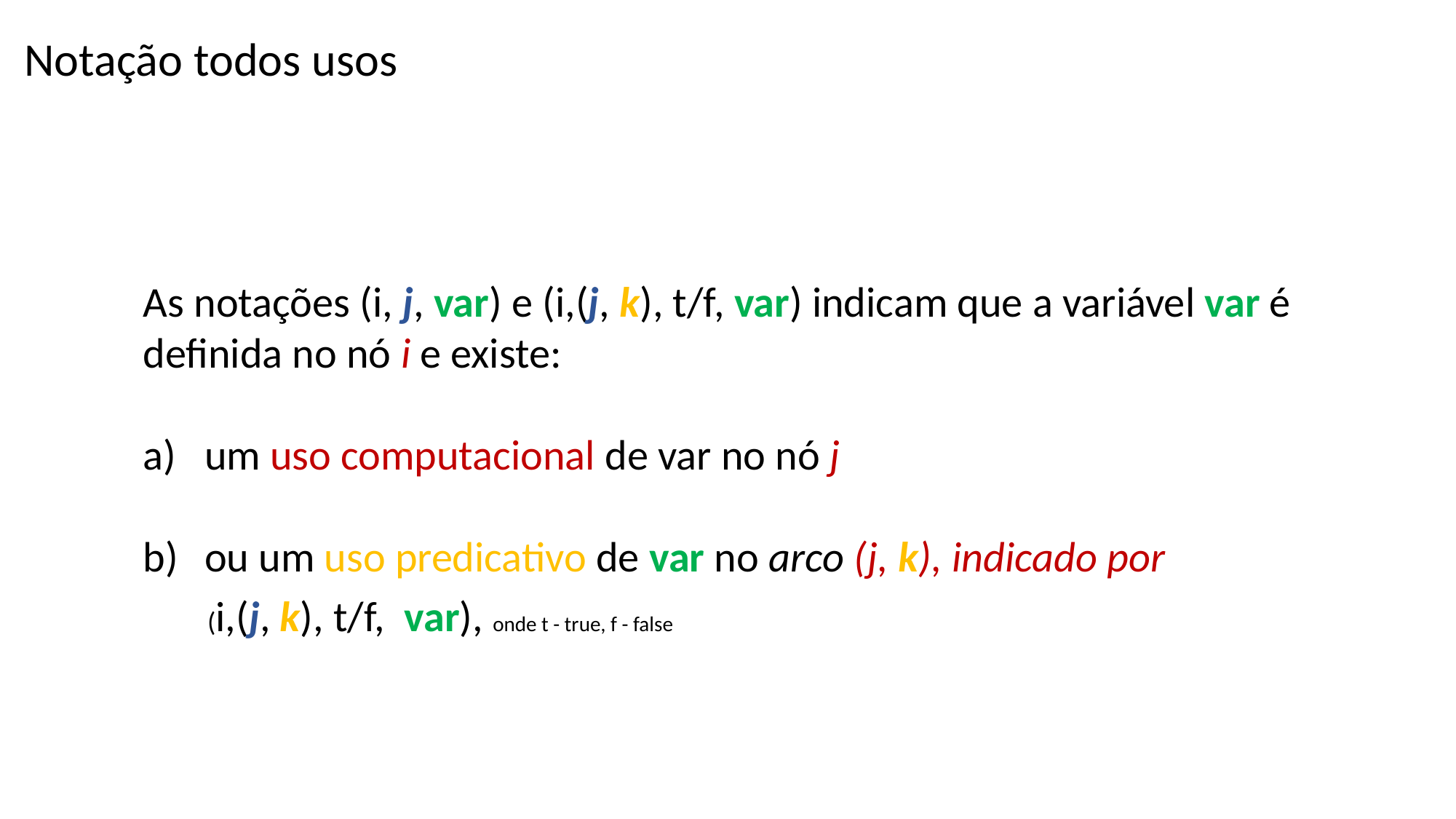

# Notação todos usos

As notações (i, j, var) e (i,(j, k), t/f, var) indicam que a variável var é definida no nó i e existe:

um uso computacional de var no nó j

ou um uso predicativo de var no arco (j, k), indicado por

(i,(j, k), t/f,  var), onde t - true, f - false